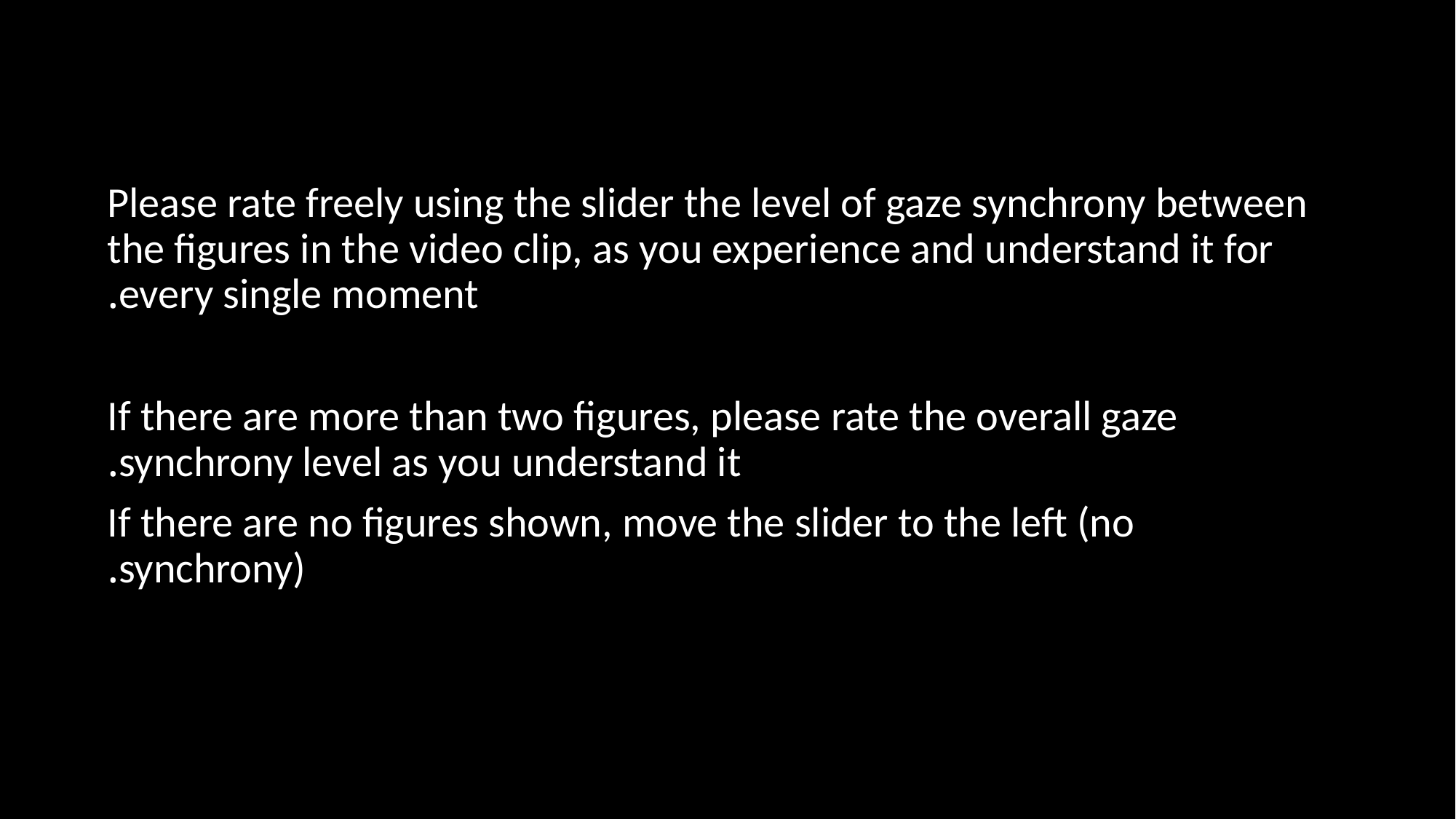

Please rate freely using the slider the level of gaze synchrony between the figures in the video clip, as you experience and understand it for every single moment.

If there are more than two figures, please rate the overall gaze synchrony level as you understand it.
If there are no figures shown, move the slider to the left (no synchrony).